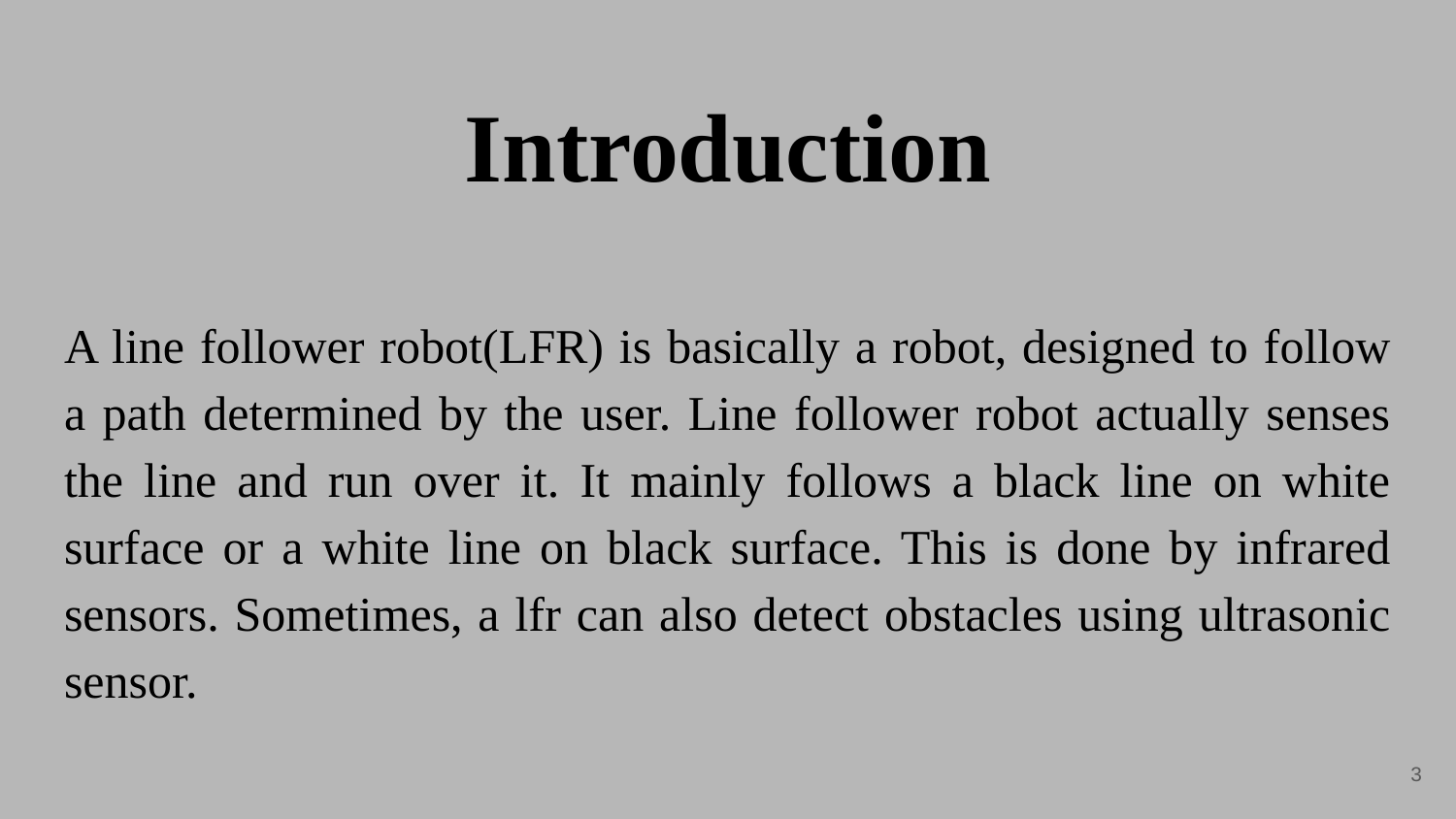

# Introduction
A line follower robot(LFR) is basically a robot, designed to follow a path determined by the user. Line follower robot actually senses the line and run over it. It mainly follows a black line on white surface or a white line on black surface. This is done by infrared sensors. Sometimes, a lfr can also detect obstacles using ultrasonic sensor.

3